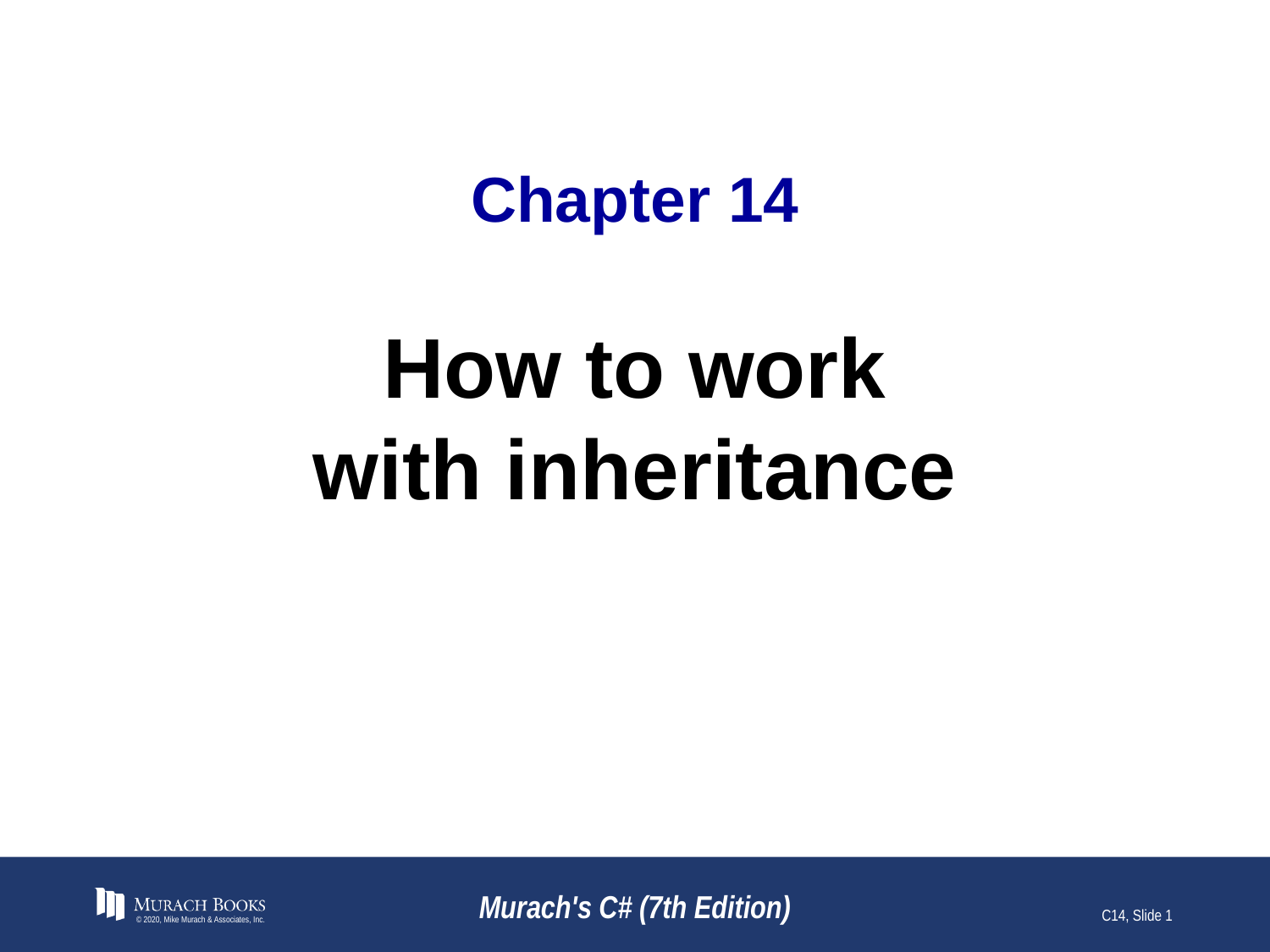

# Chapter 14
How to work
with inheritance
© 2020, Mike Murach & Associates, Inc.
Murach's C# (7th Edition)

C14, Slide 1